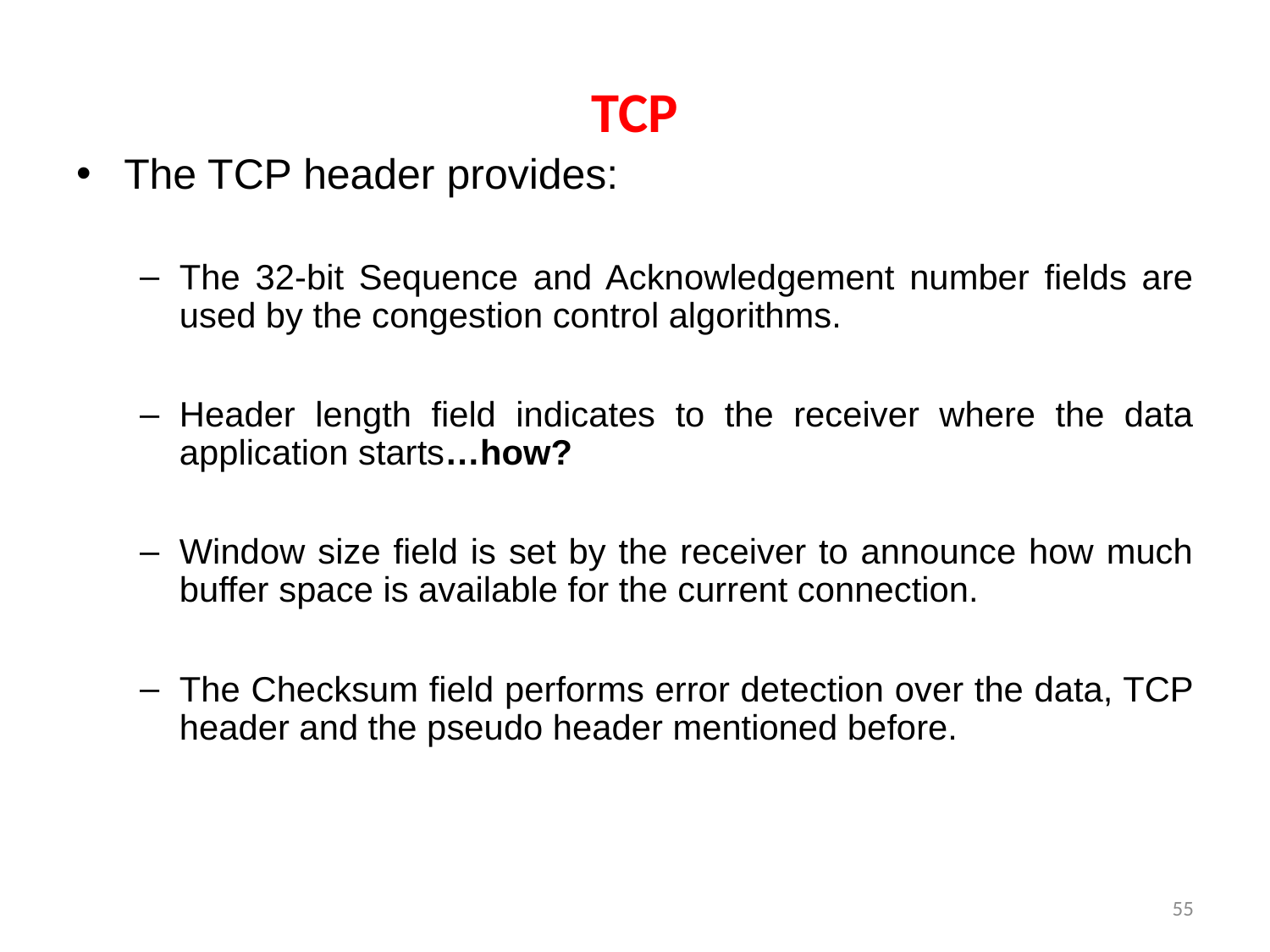

# TCP
The TCP header provides:

The 32-bit Sequence and Acknowledgement number fields are used by the congestion control algorithms.

Header length field indicates to the receiver where the data application starts…how?

Window size field is set by the receiver to announce how much buffer space is available for the current connection.

The Checksum field performs error detection over the data, TCP header and the pseudo header mentioned before.

55